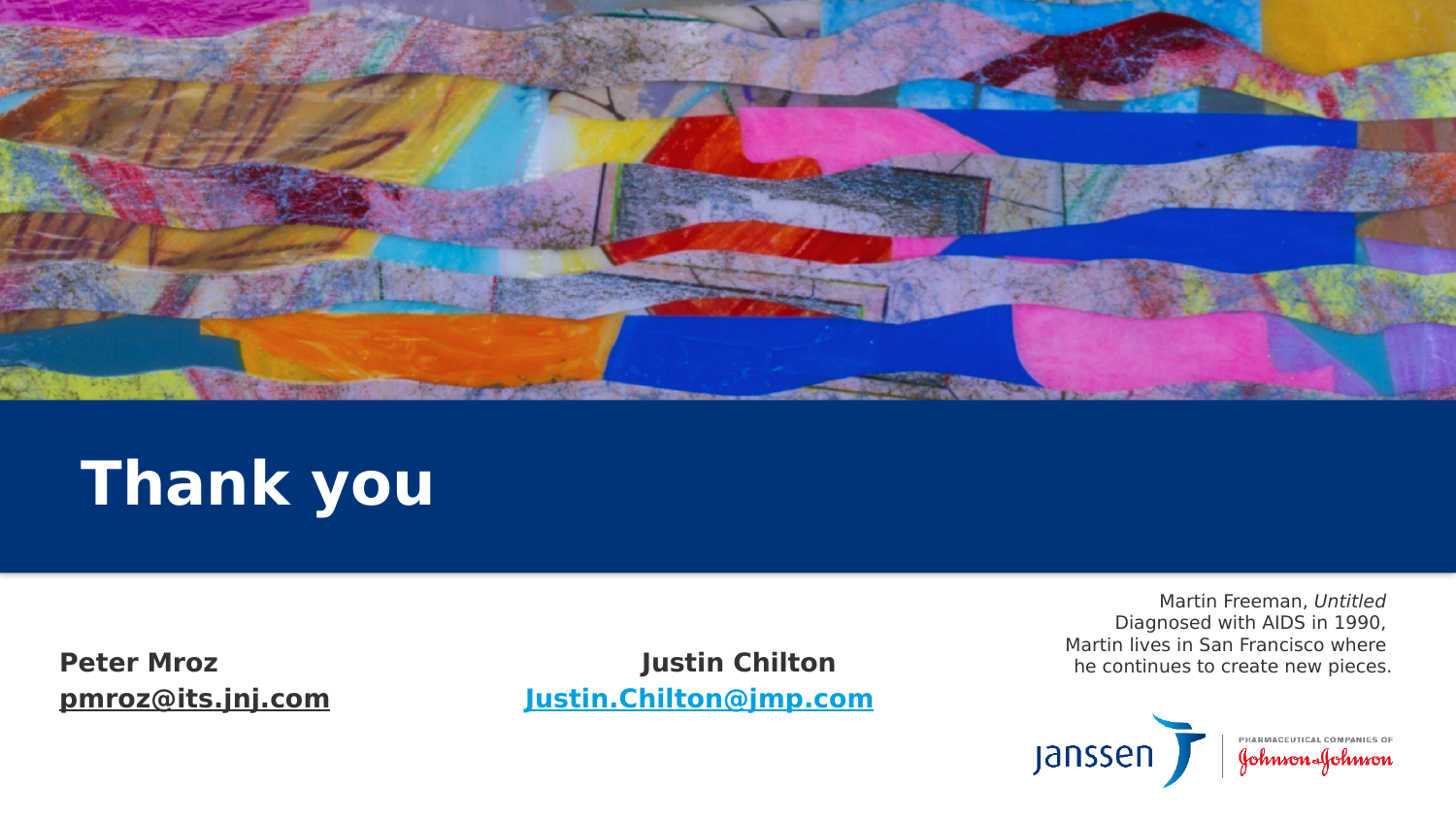

Thank you
Peter Mroz				Justin Chilton
pmroz@its.jnj.com		Justin.Chilton@jmp.com